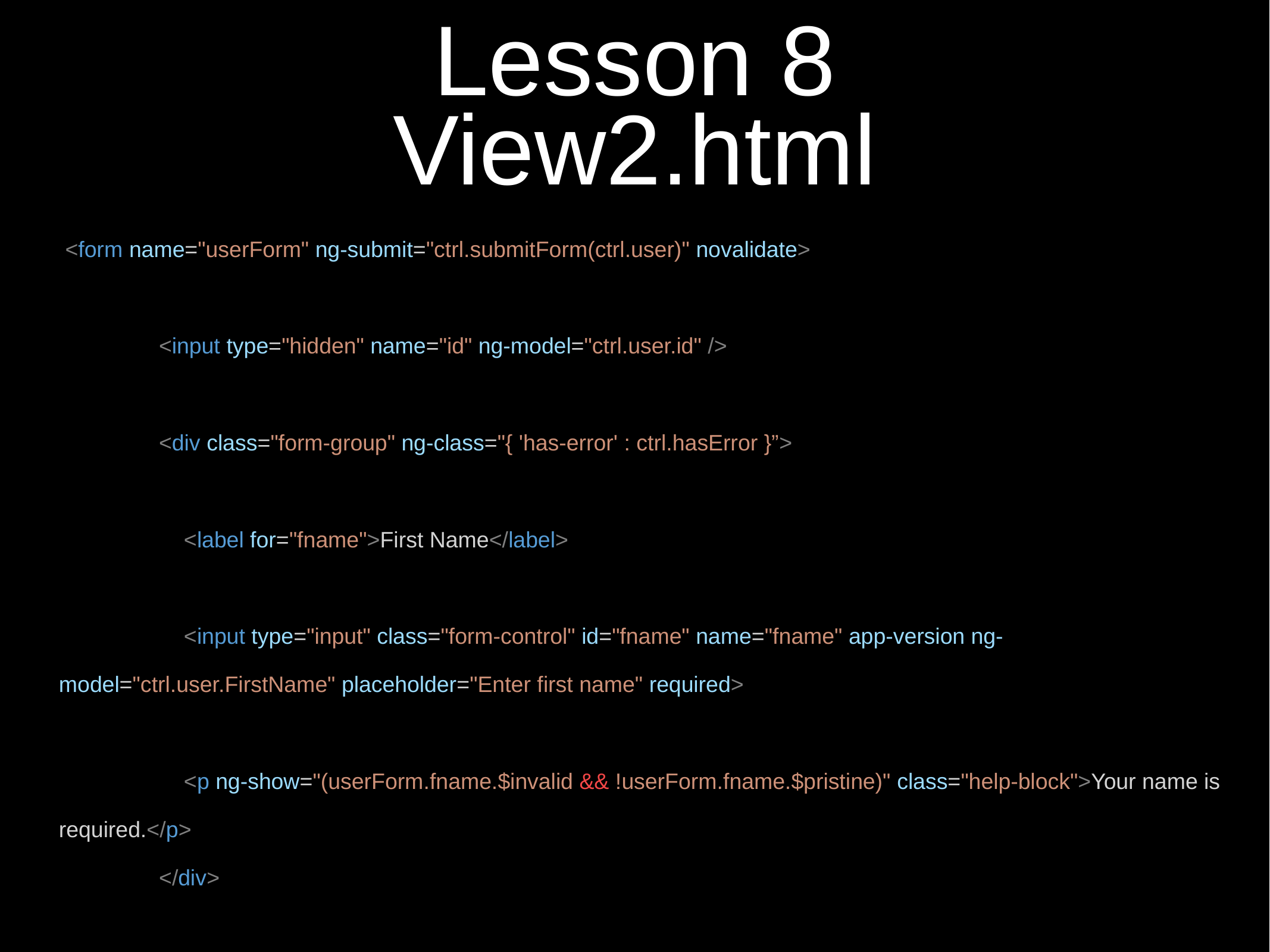

# Lesson 8
View2.html
 <form name="userForm" ng-submit="ctrl.submitForm(ctrl.user)" novalidate>

                <input type="hidden" name="id" ng-model="ctrl.user.id" />

                <div class="form-group" ng-class="{ 'has-error' : ctrl.hasError }”>

                    <label for="fname">First Name</label>

                    <input type="input" class="form-control" id="fname" name="fname" app-version ng-model="ctrl.user.FirstName" placeholder="Enter first name" required>

                    <p ng-show="(userForm.fname.$invalid && !userForm.fname.$pristine)" class="help-block">Your name is required.</p>
                </div>